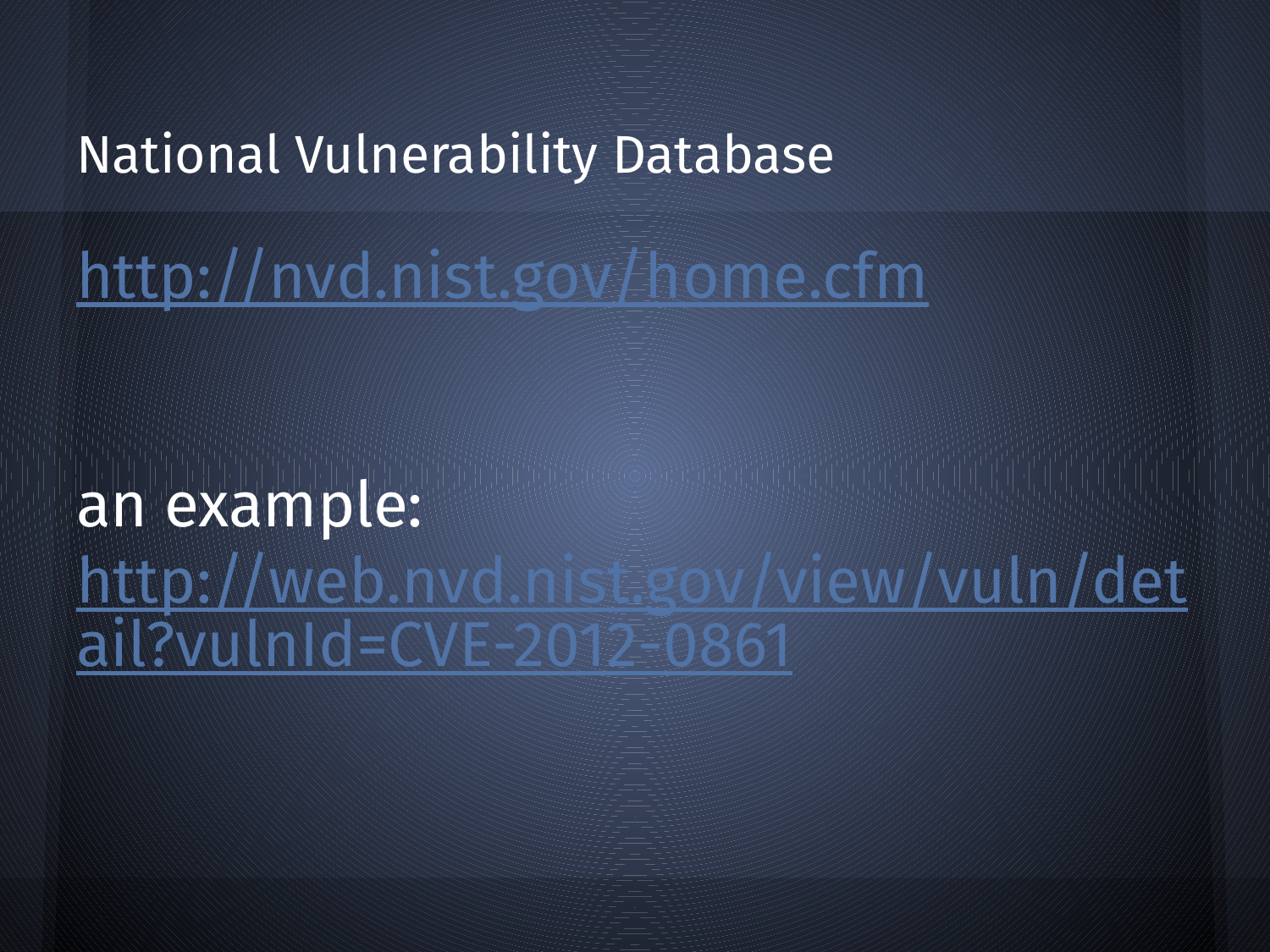

# National Vulnerability Database
http://nvd.nist.gov/home.cfm

an example:
http://web.nvd.nist.gov/view/vuln/detail?vulnId=CVE-2012-0861